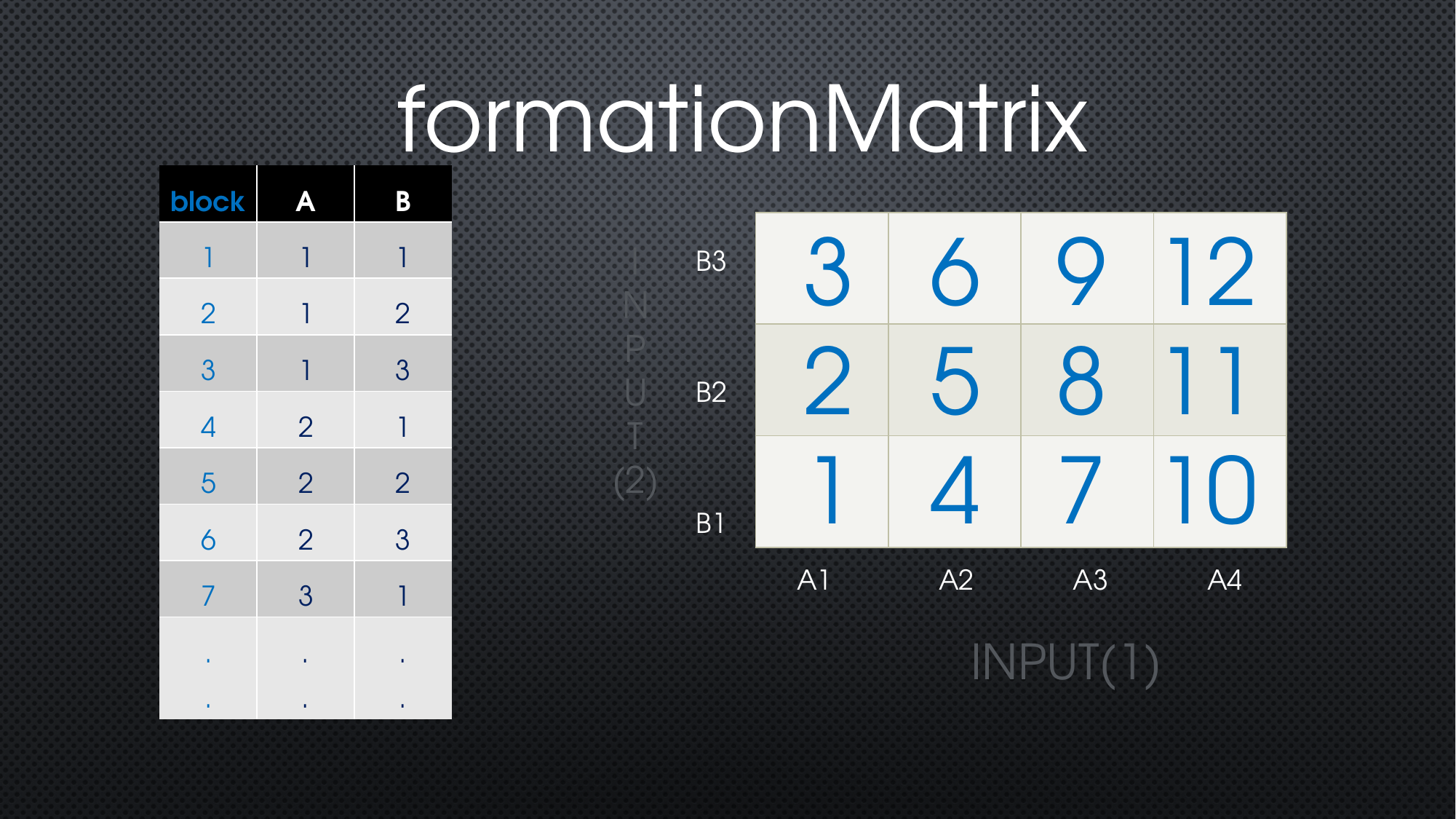

formationMatrix
| block | A | B |
| --- | --- | --- |
| 1 | 1 | 1 |
| 2 | 1 | 2 |
| 3 | 1 | 3 |
| 4 | 2 | 1 |
| 5 | 2 | 2 |
| 6 | 2 | 3 |
| 7 | 3 | 1 |
| . . | . . | . . |
3   6   9  12
2   5   8  11
1   4   7  10
|  |  |  |  |
| --- | --- | --- | --- |
|  |  |  |  |
|  |  |  |  |
I
N
P
U
T
(2)
B3

B2

B1
A1              A2             A3             A4
INPUT(1)